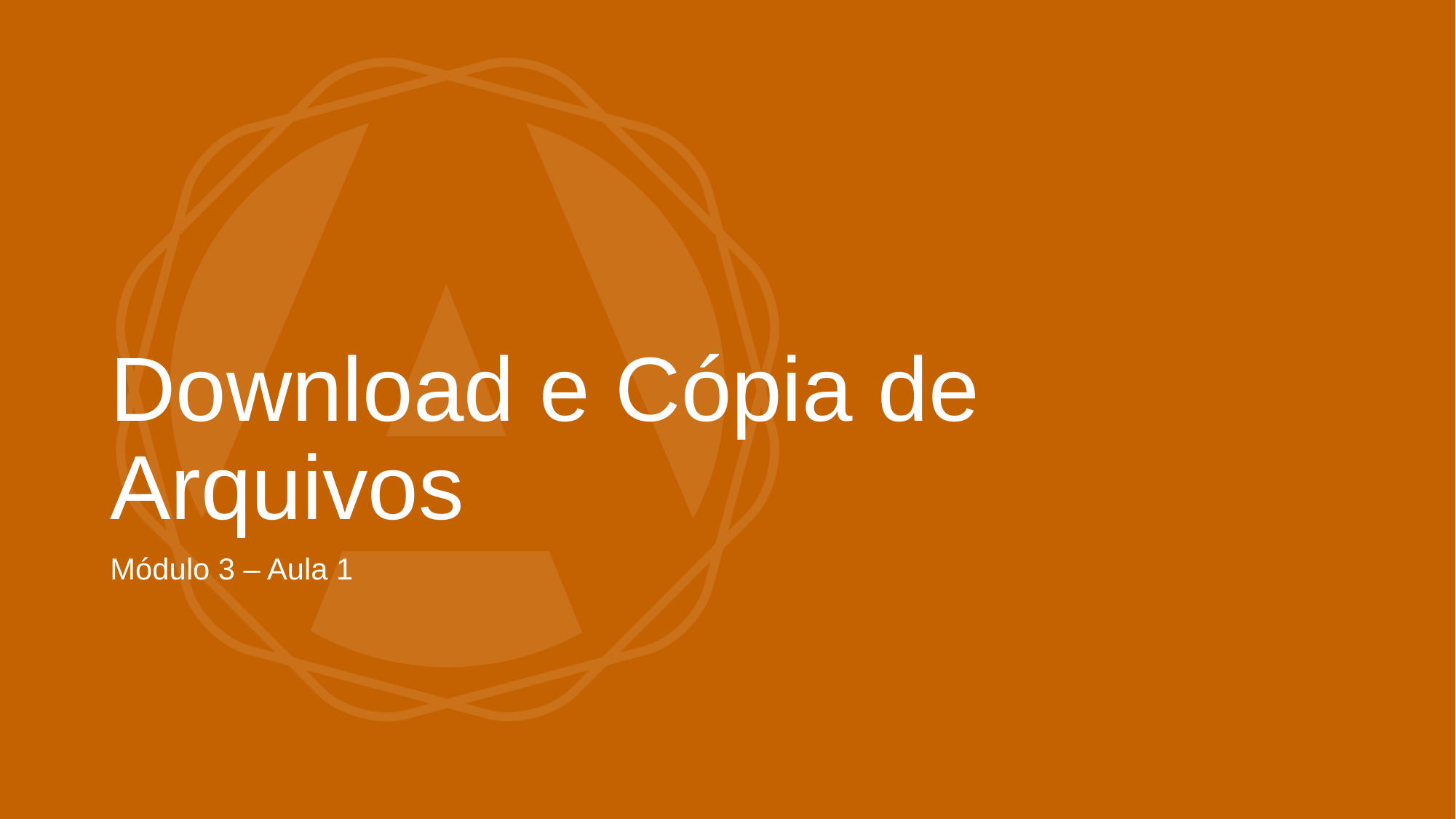

# Download e Cópia de Arquivos
Módulo 3 – Aula 1